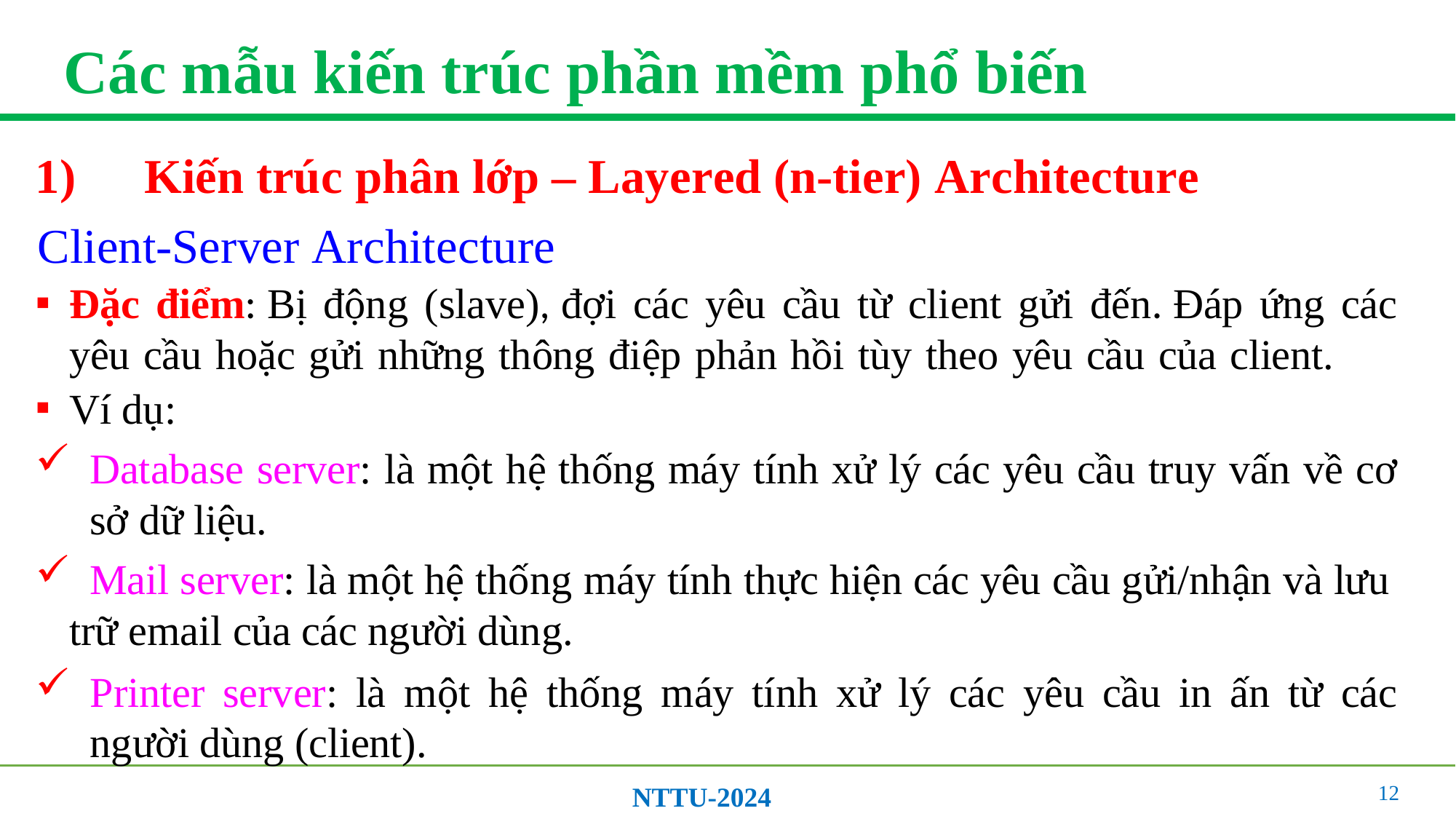

# Các mẫu kiến trúc phần mềm phổ biến
1)	Kiến trúc phân lớp – Layered (n-tier) Architecture
Client-Server Architecture
Đặc điểm: Bị động (slave), đợi các yêu cầu từ client gửi đến. Đáp ứng các yêu cầu hoặc gửi những thông điệp phản hồi tùy theo yêu cầu của client.
Ví dụ:
Database server: là một hệ thống máy tính xử lý các yêu cầu truy vấn về cơ sở dữ liệu.
Mail server: là một hệ thống máy tính thực hiện các yêu cầu gửi/nhận và lưu
trữ email của các người dùng.
Printer server: là một hệ thống máy tính xử lý các yêu cầu in ấn từ các người dùng (client).
12